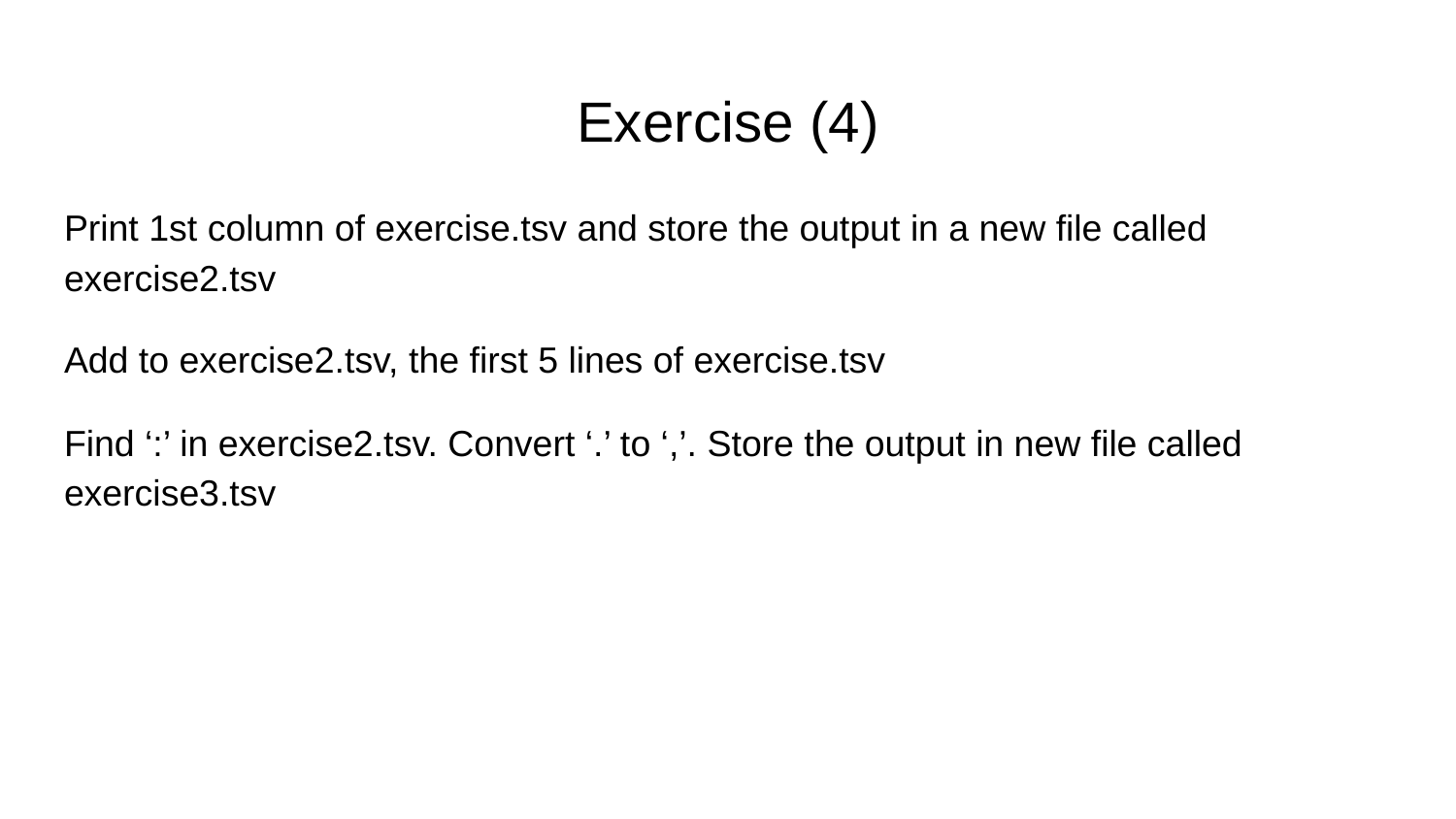

# Exercise (4)
Print 1st column of exercise.tsv and store the output in a new file called exercise2.tsv
Add to exercise2.tsv, the first 5 lines of exercise.tsv
Find ‘:’ in exercise2.tsv. Convert ‘.’ to ‘,’. Store the output in new file called exercise3.tsv